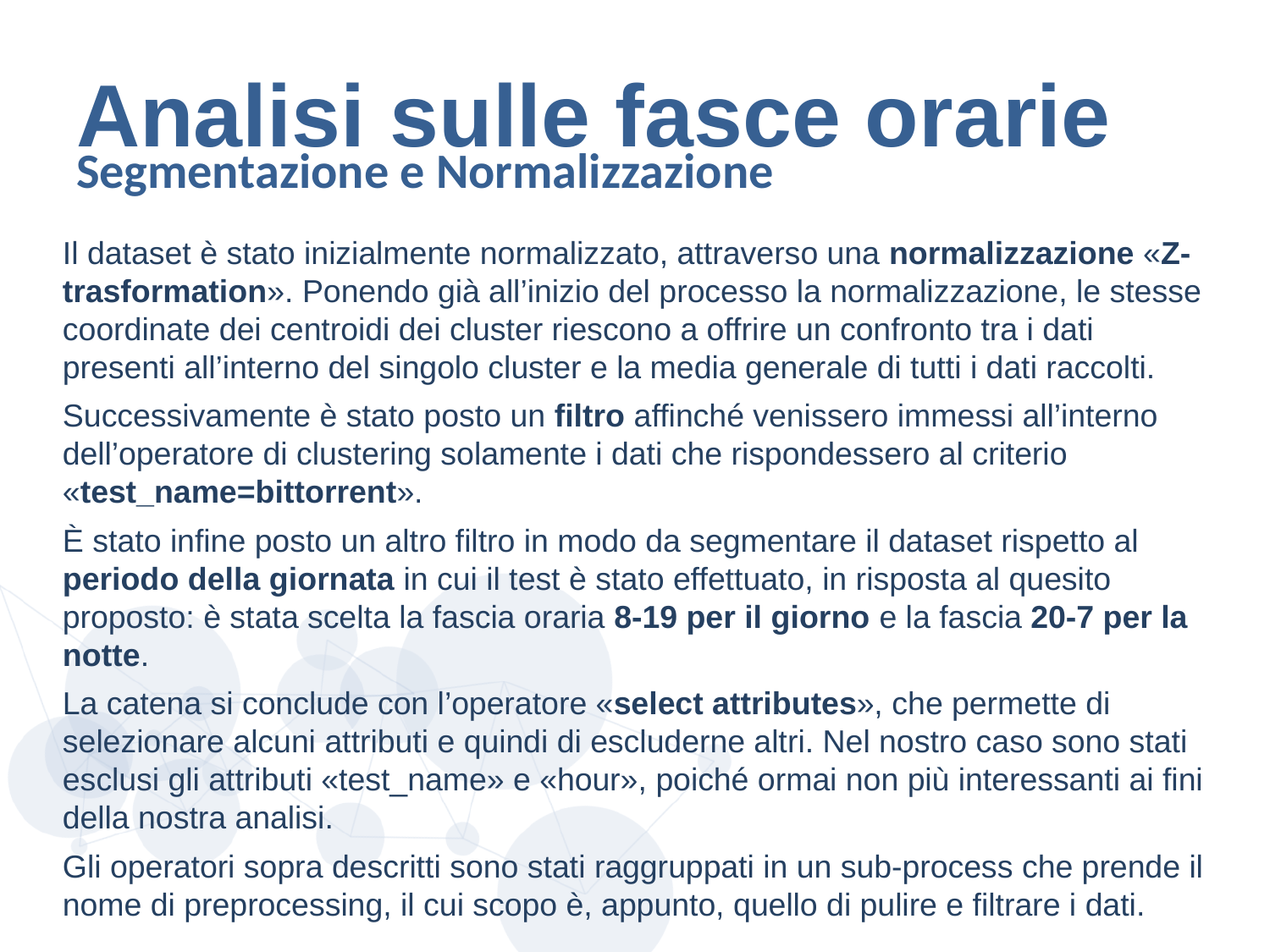

# Analisi sulle fasce orarie
Segmentazione e Normalizzazione
Il dataset è stato inizialmente normalizzato, attraverso una normalizzazione «Z-trasformation». Ponendo già all’inizio del processo la normalizzazione, le stesse coordinate dei centroidi dei cluster riescono a offrire un confronto tra i dati presenti all’interno del singolo cluster e la media generale di tutti i dati raccolti.
Successivamente è stato posto un filtro affinché venissero immessi all’interno dell’operatore di clustering solamente i dati che rispondessero al criterio «test_name=bittorrent».
È stato infine posto un altro filtro in modo da segmentare il dataset rispetto al periodo della giornata in cui il test è stato effettuato, in risposta al quesito proposto: è stata scelta la fascia oraria 8-19 per il giorno e la fascia 20-7 per la notte.
La catena si conclude con l’operatore «select attributes», che permette di selezionare alcuni attributi e quindi di escluderne altri. Nel nostro caso sono stati esclusi gli attributi «test_name» e «hour», poiché ormai non più interessanti ai fini della nostra analisi.
Gli operatori sopra descritti sono stati raggruppati in un sub-process che prende il nome di preprocessing, il cui scopo è, appunto, quello di pulire e filtrare i dati.